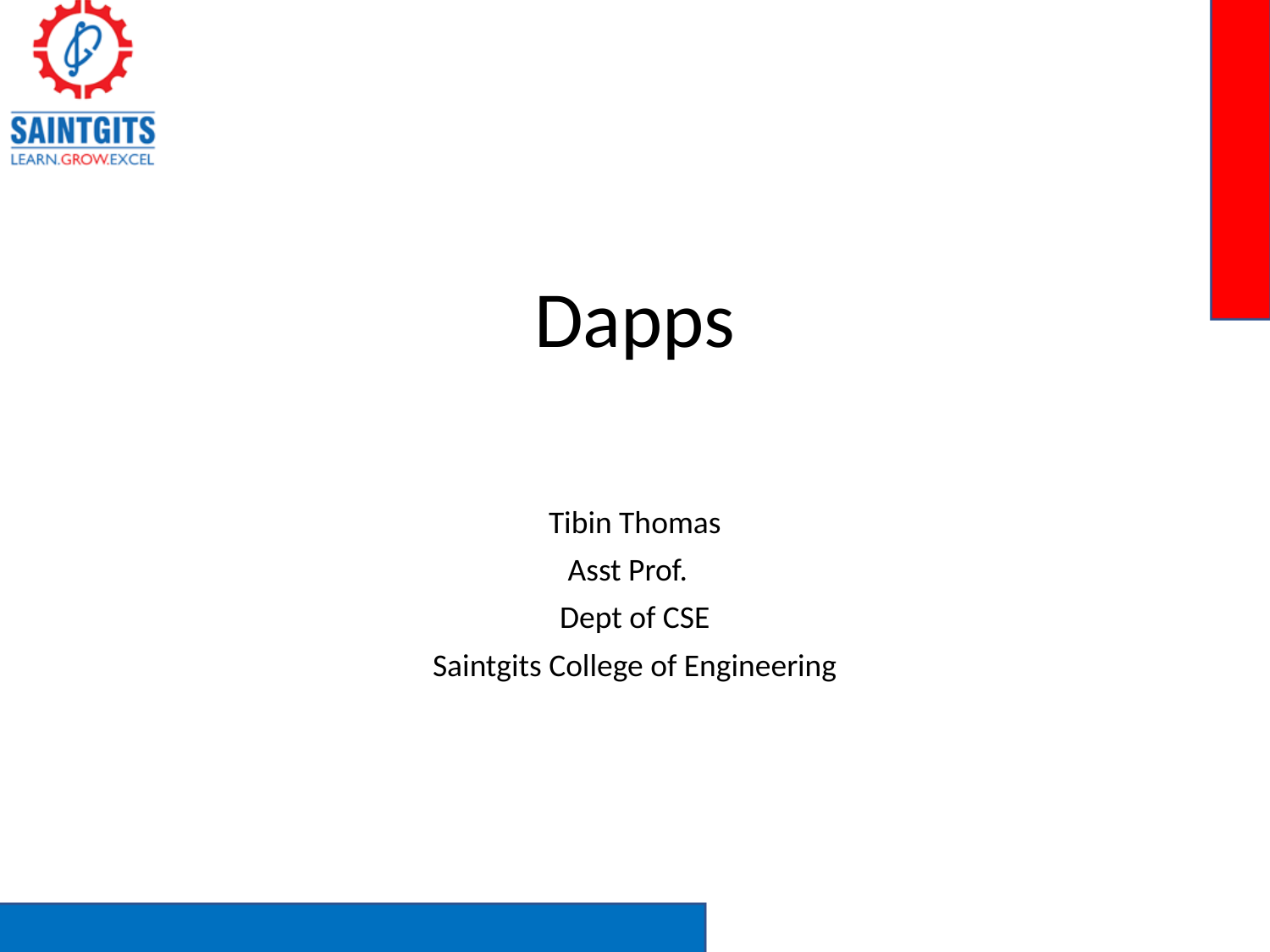

# Dapps
Tibin Thomas
Asst Prof.
Dept of CSE
Saintgits College of Engineering